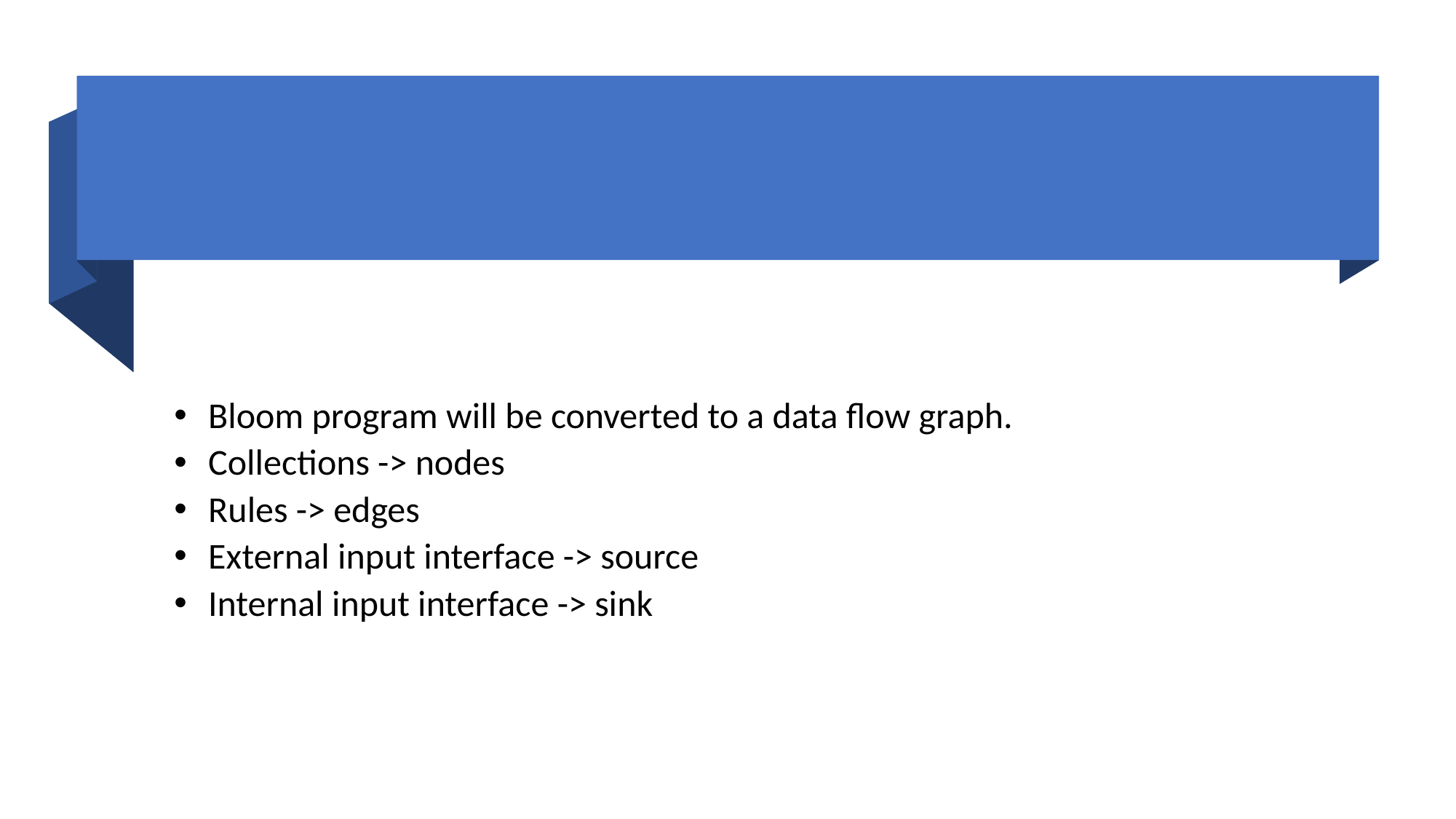

Bloom program will be converted to a data flow graph.
Collections -> nodes
Rules -> edges
External input interface -> source
Internal input interface -> sink